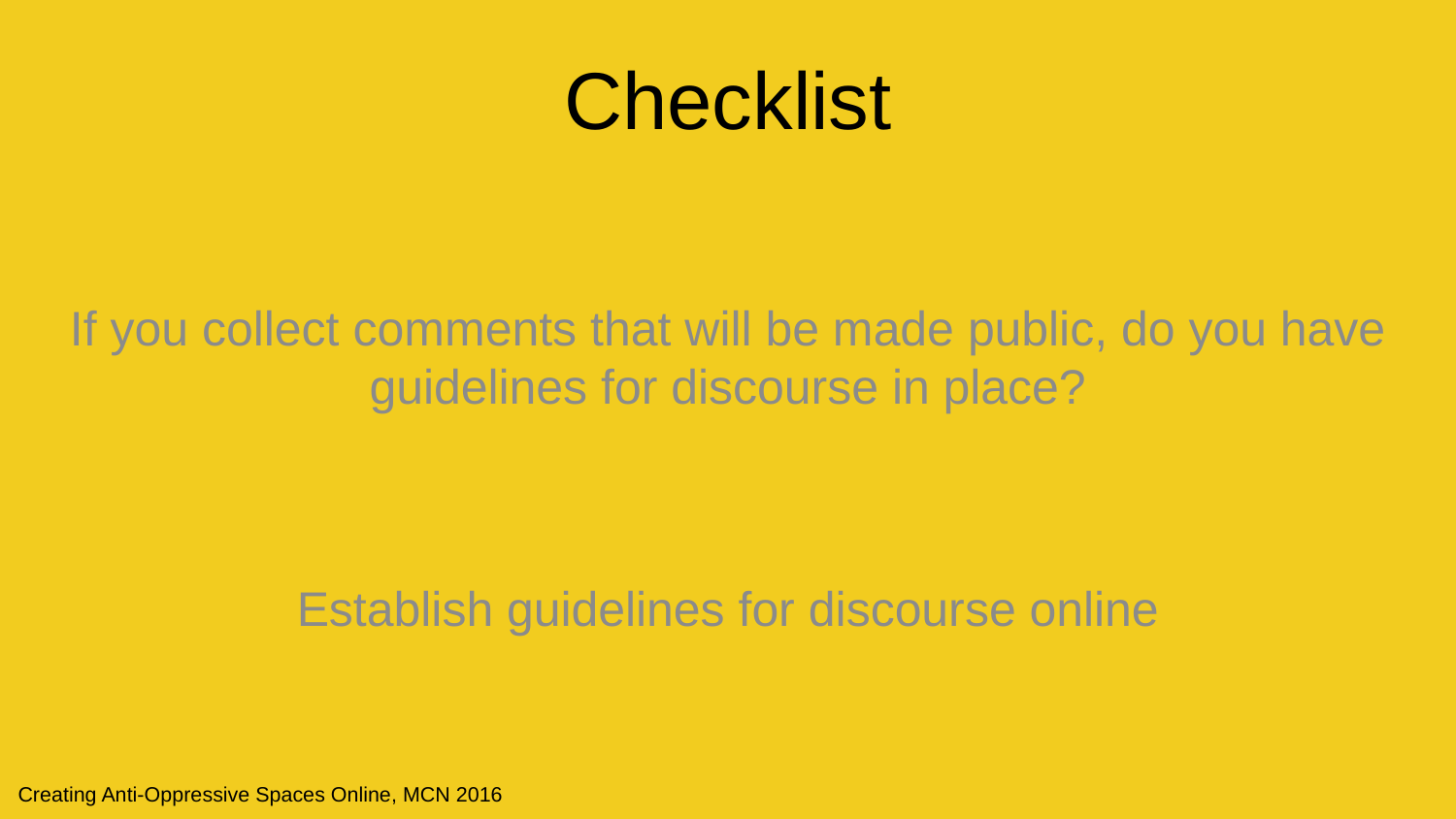

Checklist
If you collect comments that will be made public, do you have guidelines for discourse in place?
Establish guidelines for discourse online
Creating Anti-Oppressive Spaces Online, MCN 2016